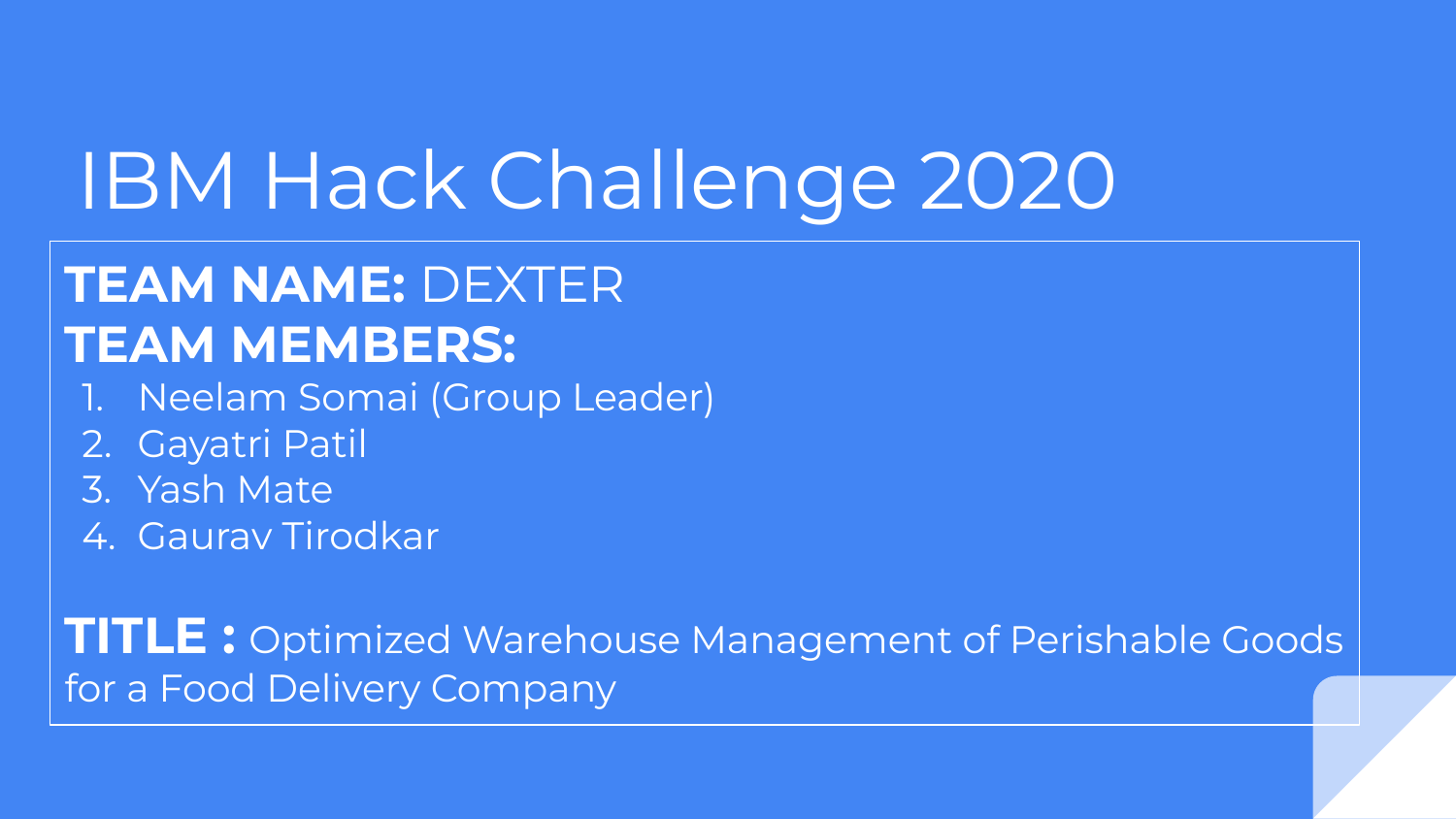

IBM Hack Challenge 2020
# TEAM NAME: DEXTER
TEAM MEMBERS:
Neelam Somai (Group Leader)
Gayatri Patil
Yash Mate
Gaurav Tirodkar

TITLE : Optimized Warehouse Management of Perishable Goods for a Food Delivery Company